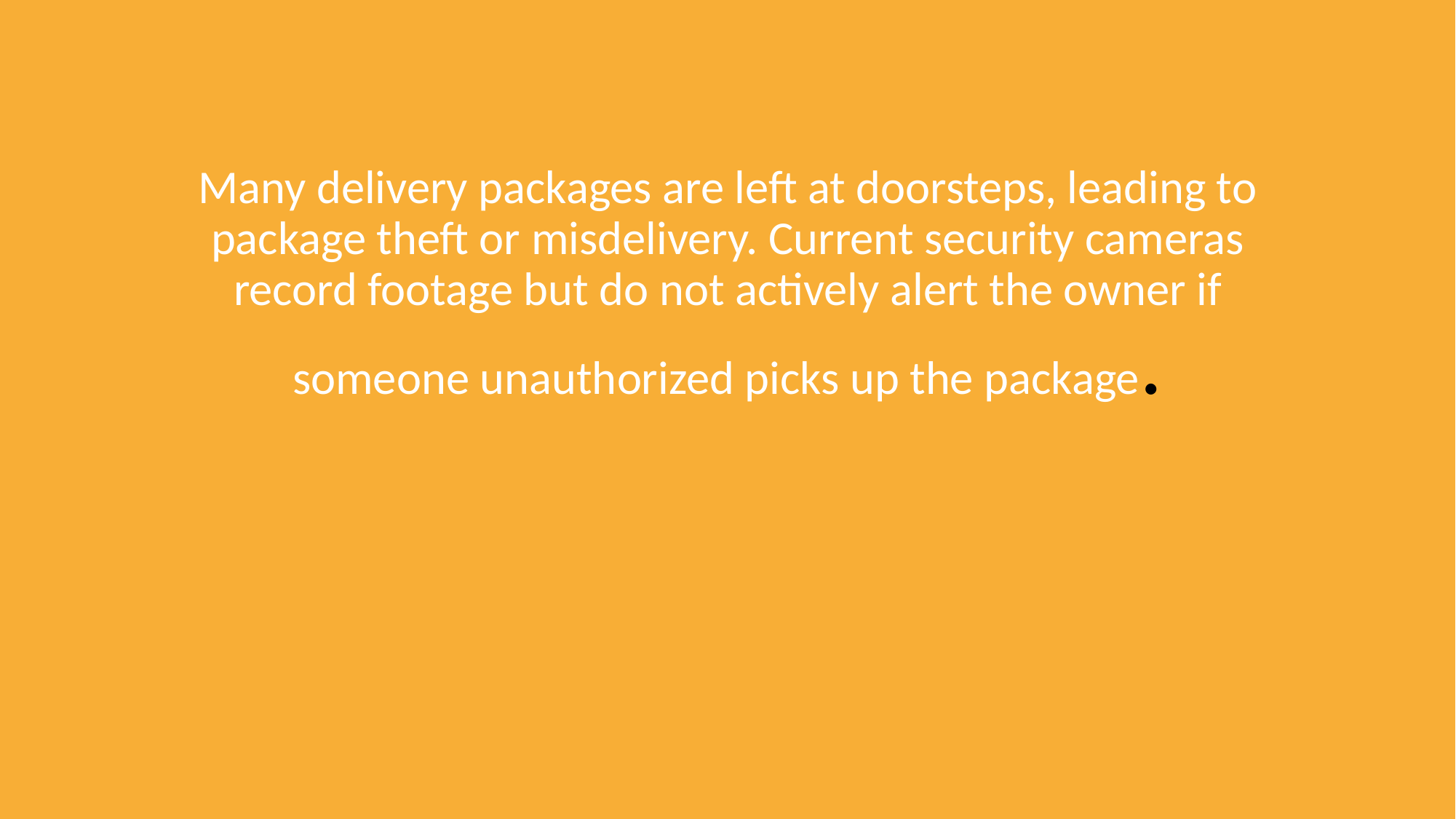

# Many delivery packages are left at doorsteps, leading to package theft or misdelivery. Current security cameras record footage but do not actively alert the owner if someone unauthorized picks up the package.